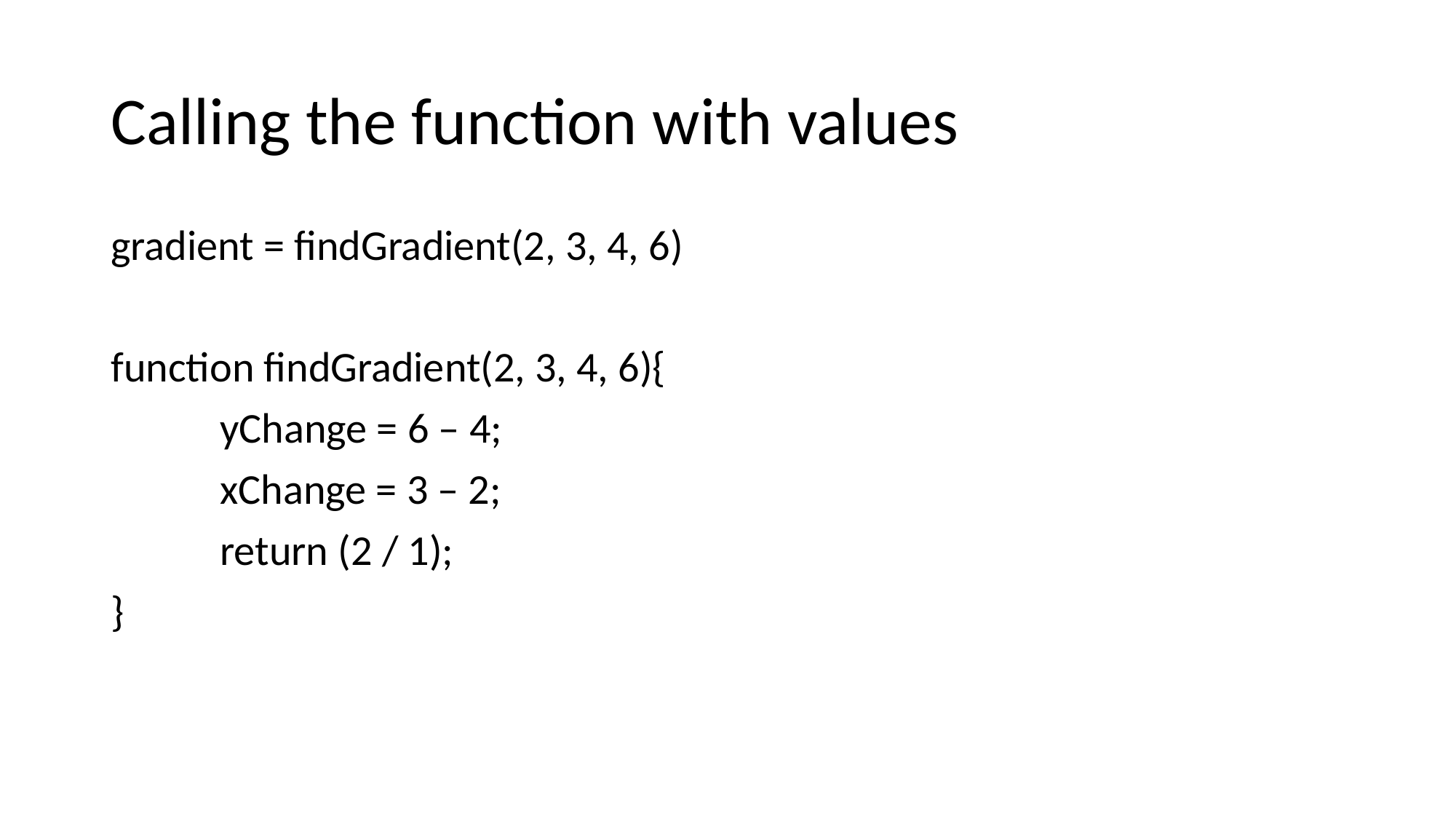

# Calling the function with values
gradient = findGradient(2, 3, 4, 6)

function findGradient(2, 3, 4, 6){
	yChange = 6 – 4;
	xChange = 3 – 2;
	return (2 / 1);
}